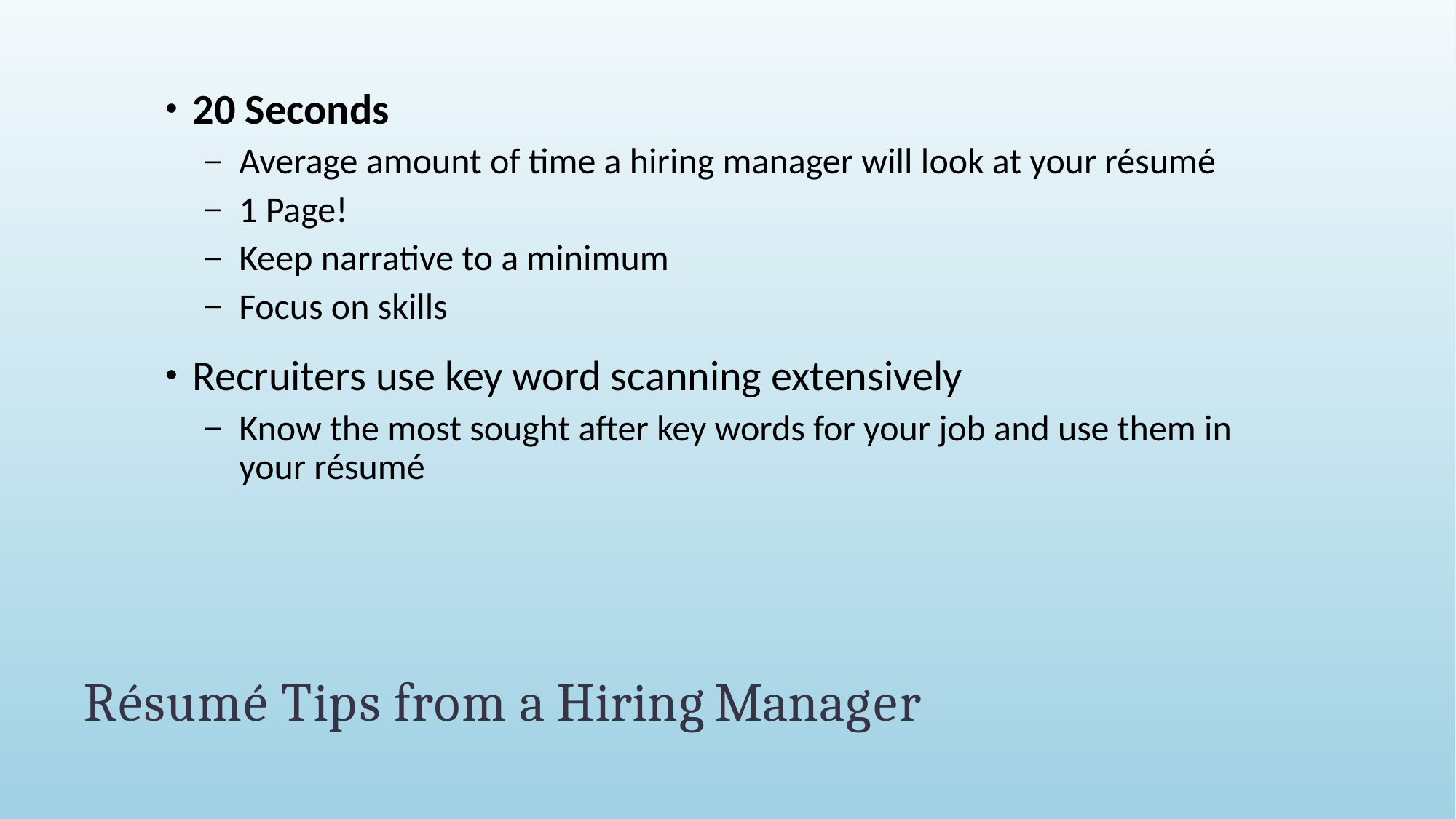

20 Seconds
Average amount of time a hiring manager will look at your résumé
1 Page!
Keep narrative to a minimum
Focus on skills
Recruiters use key word scanning extensively
Know the most sought after key words for your job and use them in your résumé
# Résumé Tips from a Hiring Manager